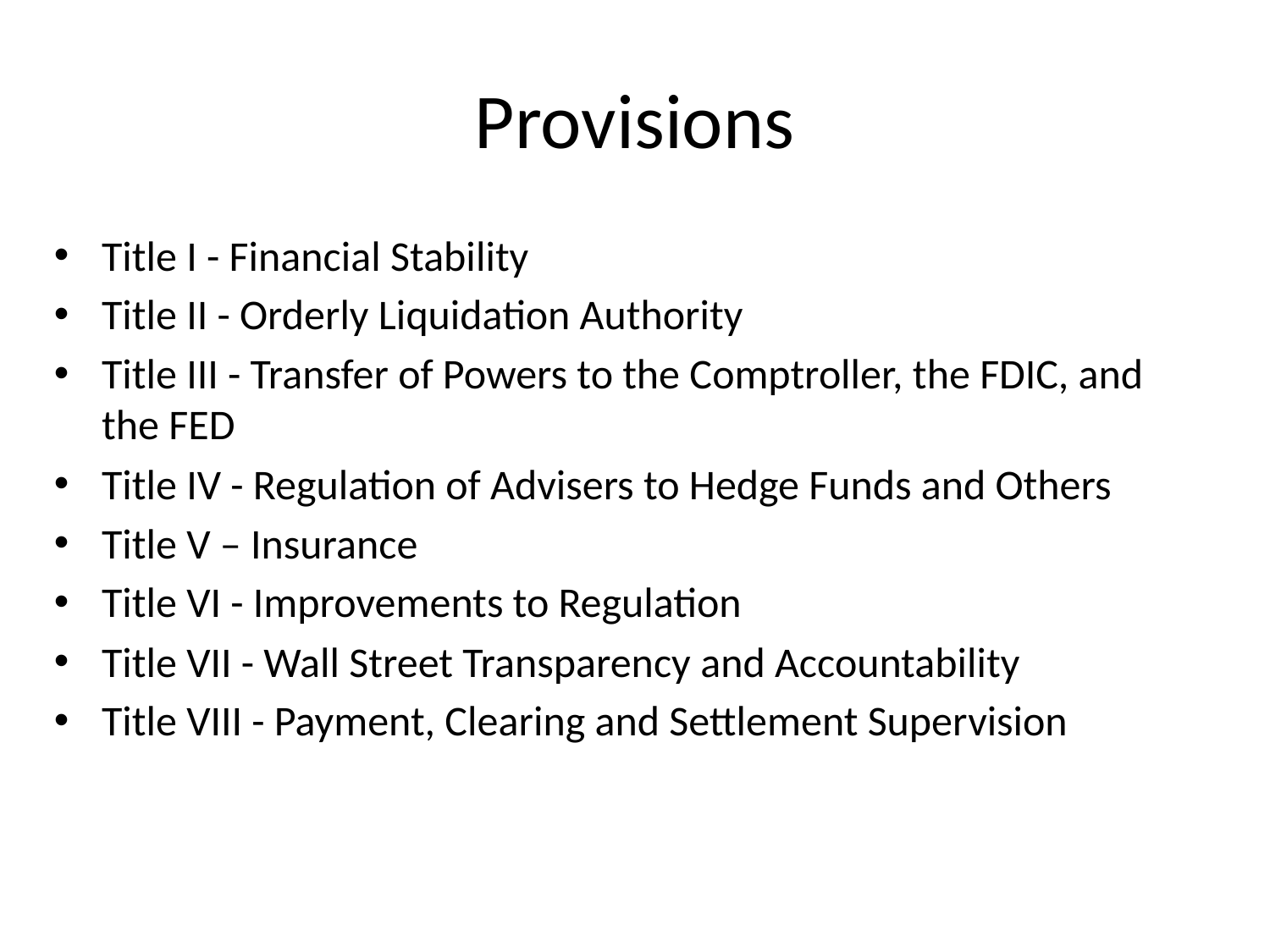

# Provisions
Title I - Financial Stability
Title II - Orderly Liquidation Authority
Title III - Transfer of Powers to the Comptroller, the FDIC, and the FED
Title IV - Regulation of Advisers to Hedge Funds and Others
Title V – Insurance
Title VI - Improvements to Regulation
Title VII - Wall Street Transparency and Accountability
Title VIII - Payment, Clearing and Settlement Supervision